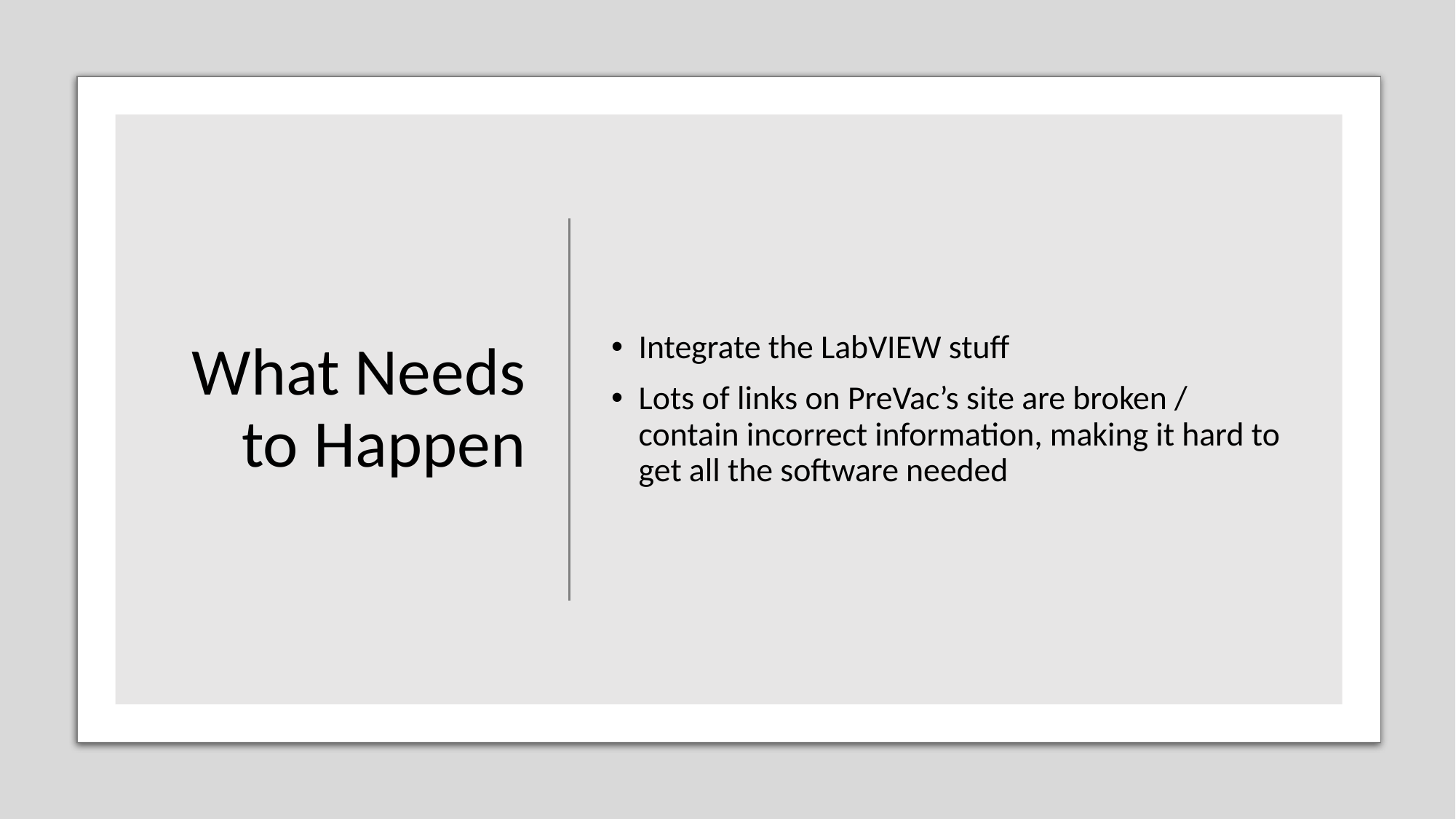

# What Needs to Happen
Integrate the LabVIEW stuff
Lots of links on PreVac’s site are broken / contain incorrect information, making it hard to get all the software needed